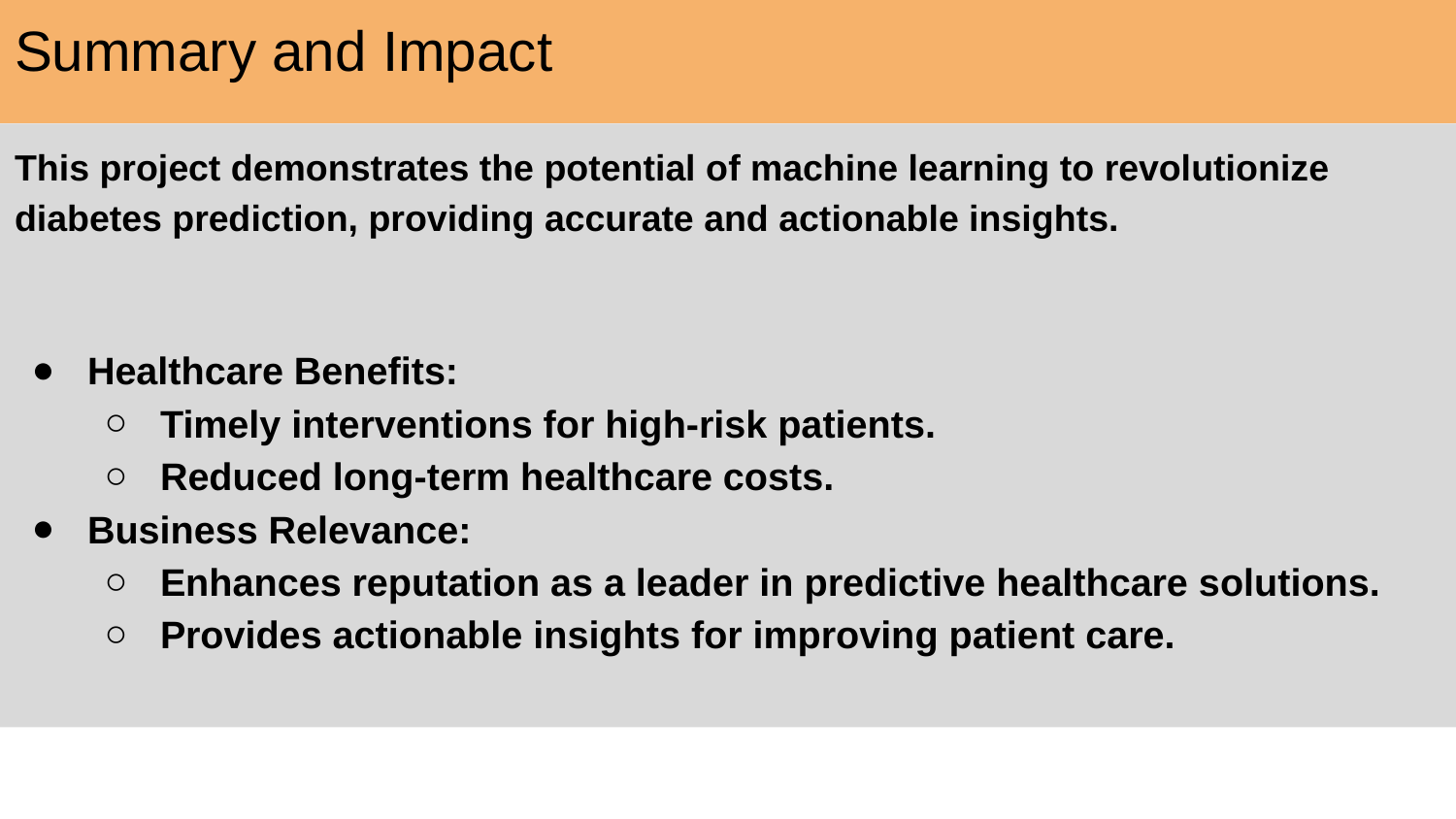

# Summary and Impact
This project demonstrates the potential of machine learning to revolutionize diabetes prediction, providing accurate and actionable insights.

Healthcare Benefits:
Timely interventions for high-risk patients.
Reduced long-term healthcare costs.
Business Relevance:
Enhances reputation as a leader in predictive healthcare solutions.
Provides actionable insights for improving patient care.